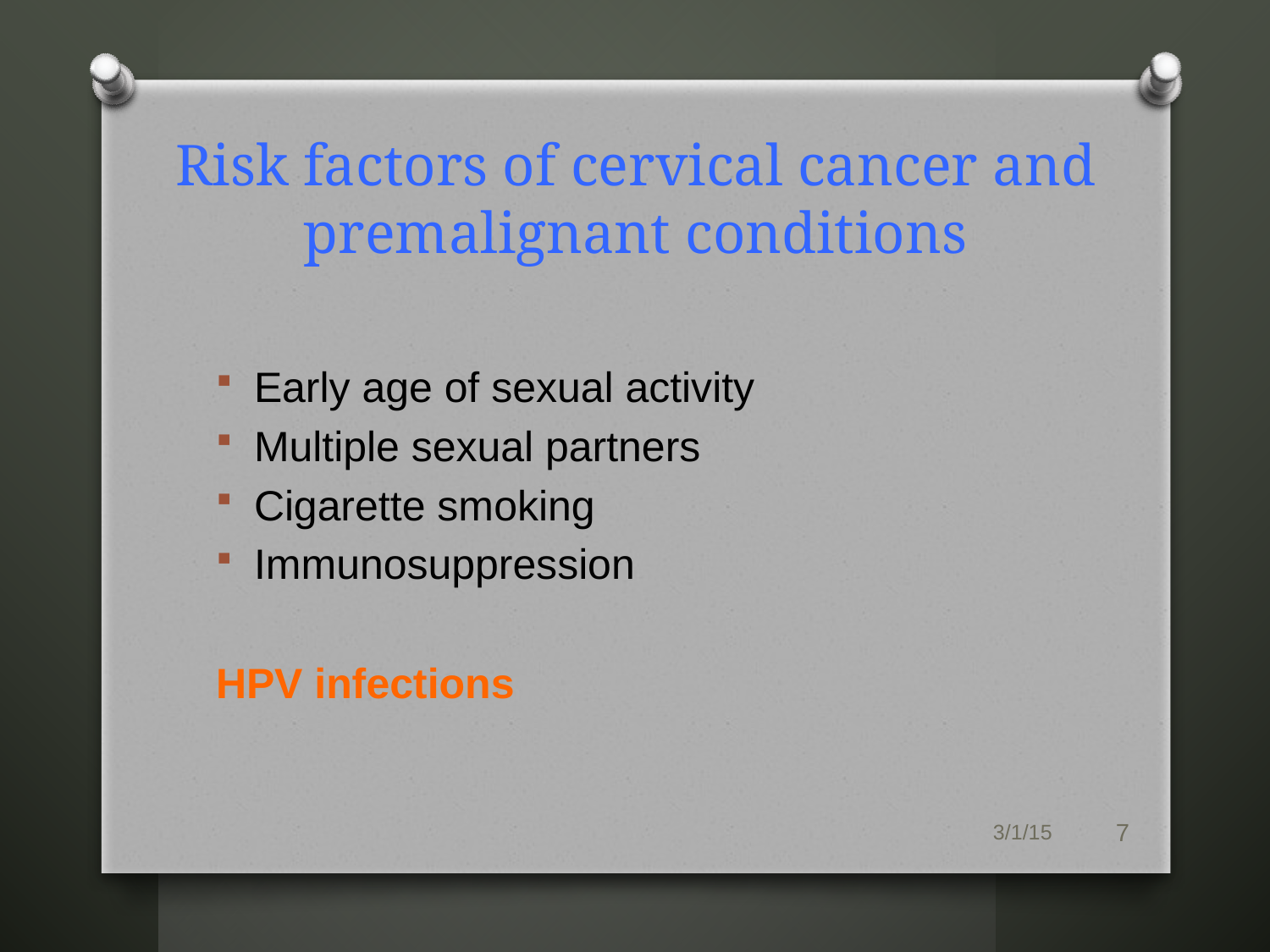

# Risk factors of cervical cancer and premalignant conditions

Early age of sexual activity
Multiple sexual partners
Cigarette smoking
Immunosuppression

HPV infections
3/1/15
7